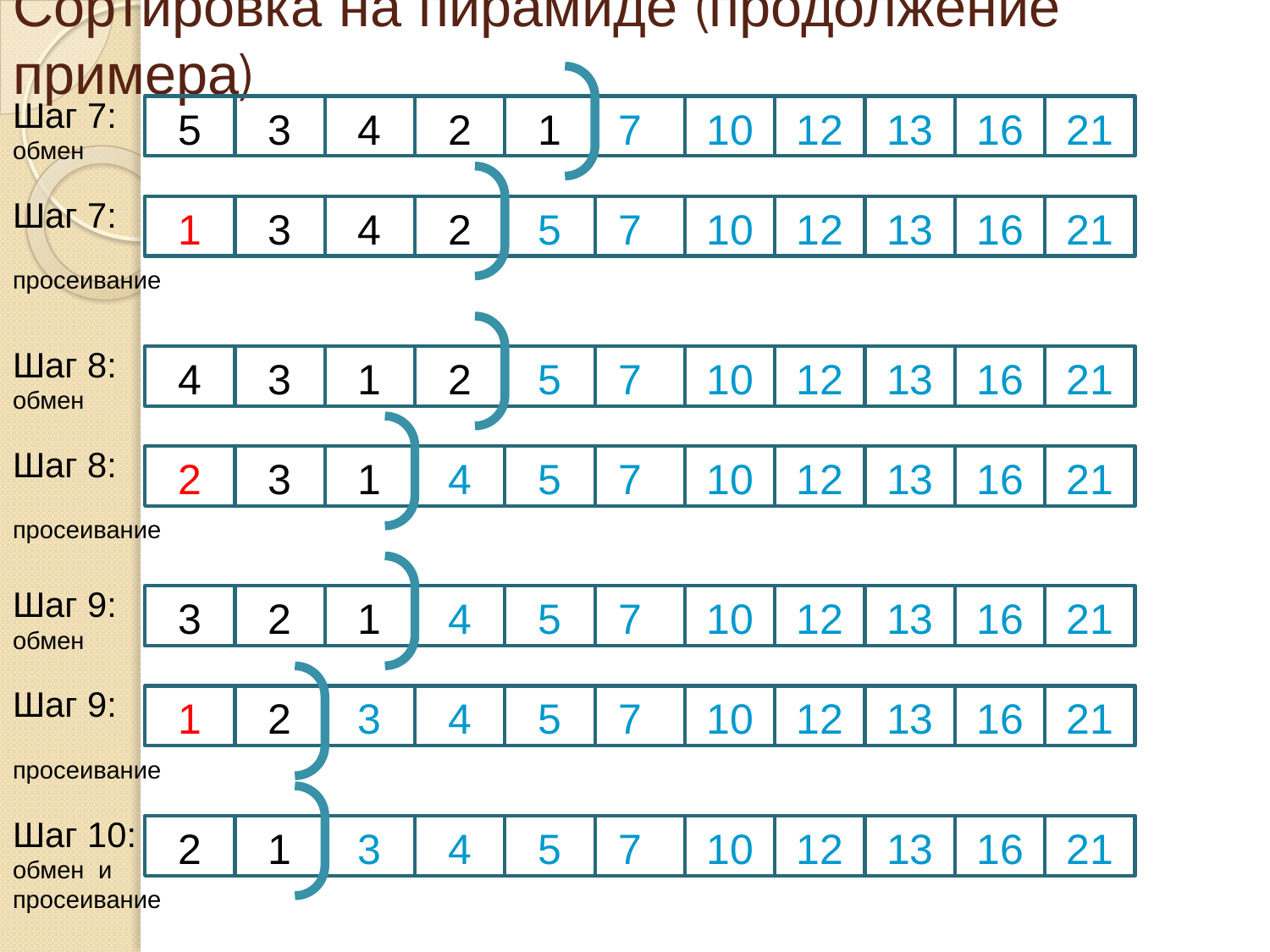

# Сортировка на пирамиде (продолжение примера)

Шаг 7:
обмен

5

3

4

2

1
7

10

12

13

16

21

Шаг 7:

просеивание

1

3

4

2

5
7

10

12

13

16

21

Шаг 8:
обмен

4

3

1

2

5
7

10

12

13

16

21

Шаг 8:

просеивание

2

3

1

4

5
7

10

12

13

16

21

Шаг 9:
обмен

3

2

1

4

5
7

10

12

13

16

21

Шаг 9:

просеивание

1

2

3

4

5
7

10

12

13

16

21

Шаг 10:
обмен  и
просеивание

2

1

3

4

5
7

10

12

13

16

21